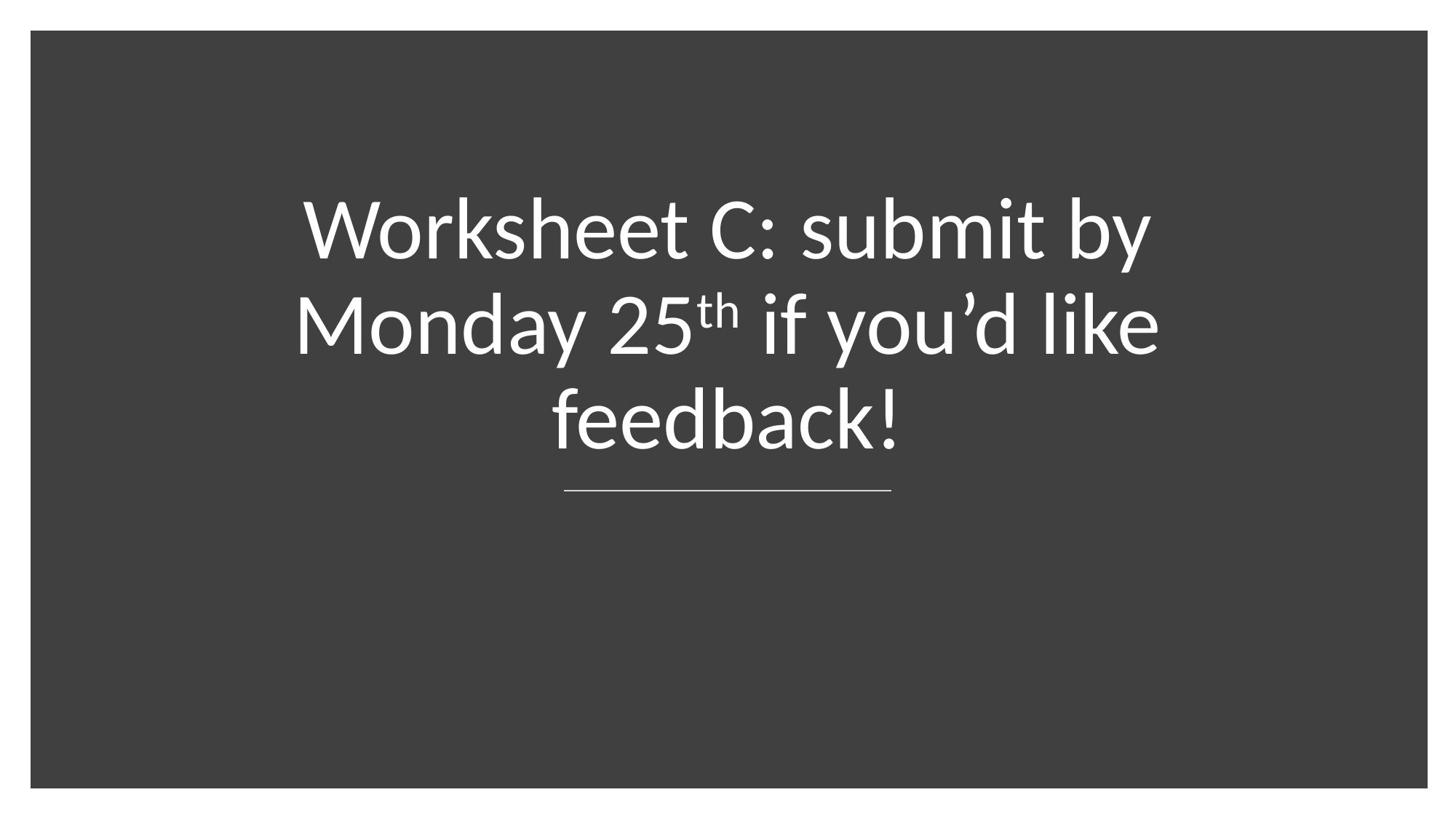

# Worksheet C: submit by Monday 25th if you’d like feedback!